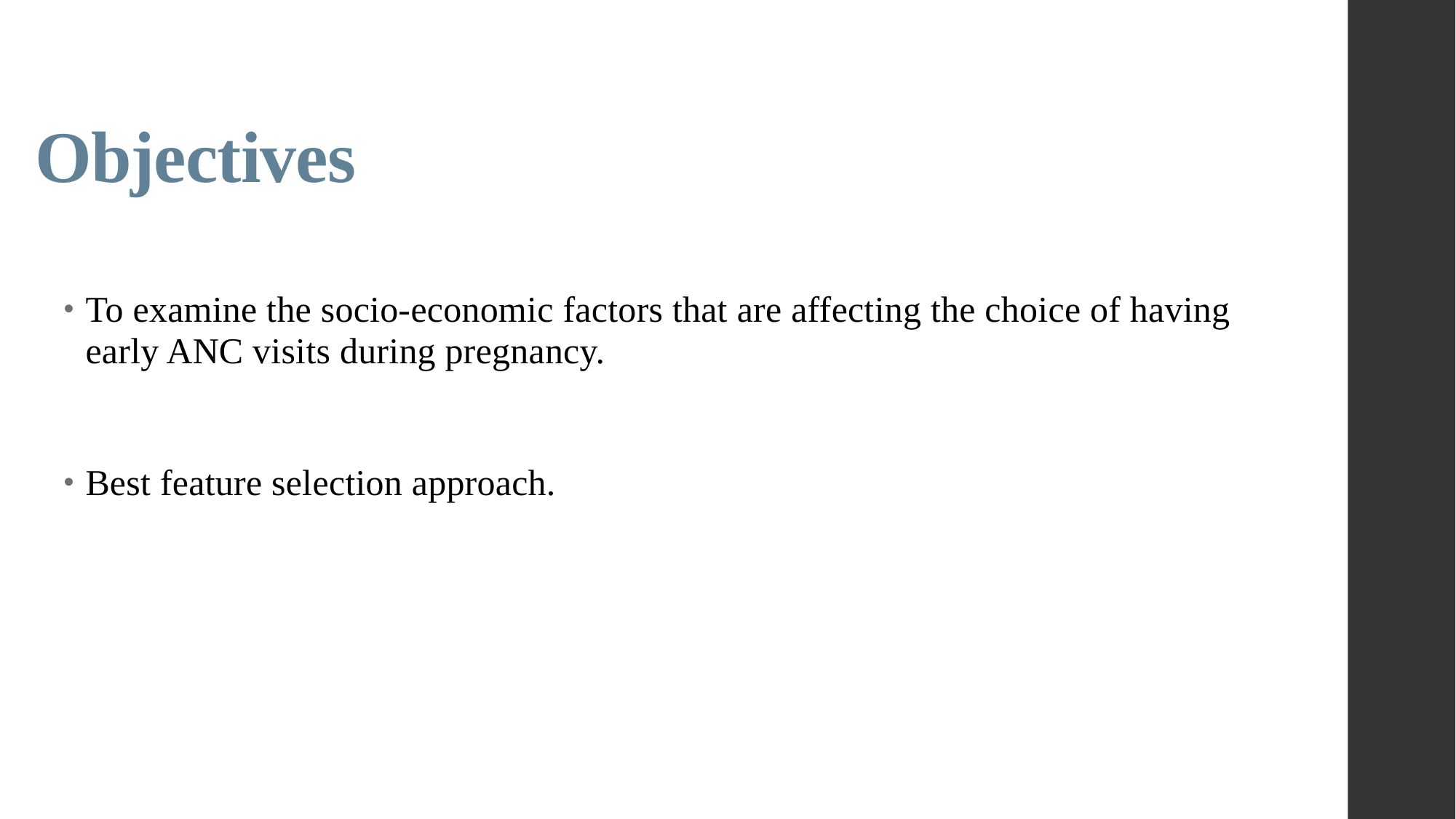

# Objectives

To examine the socio-economic factors that are affecting the choice of having early ANC visits during pregnancy.

Best feature selection approach.